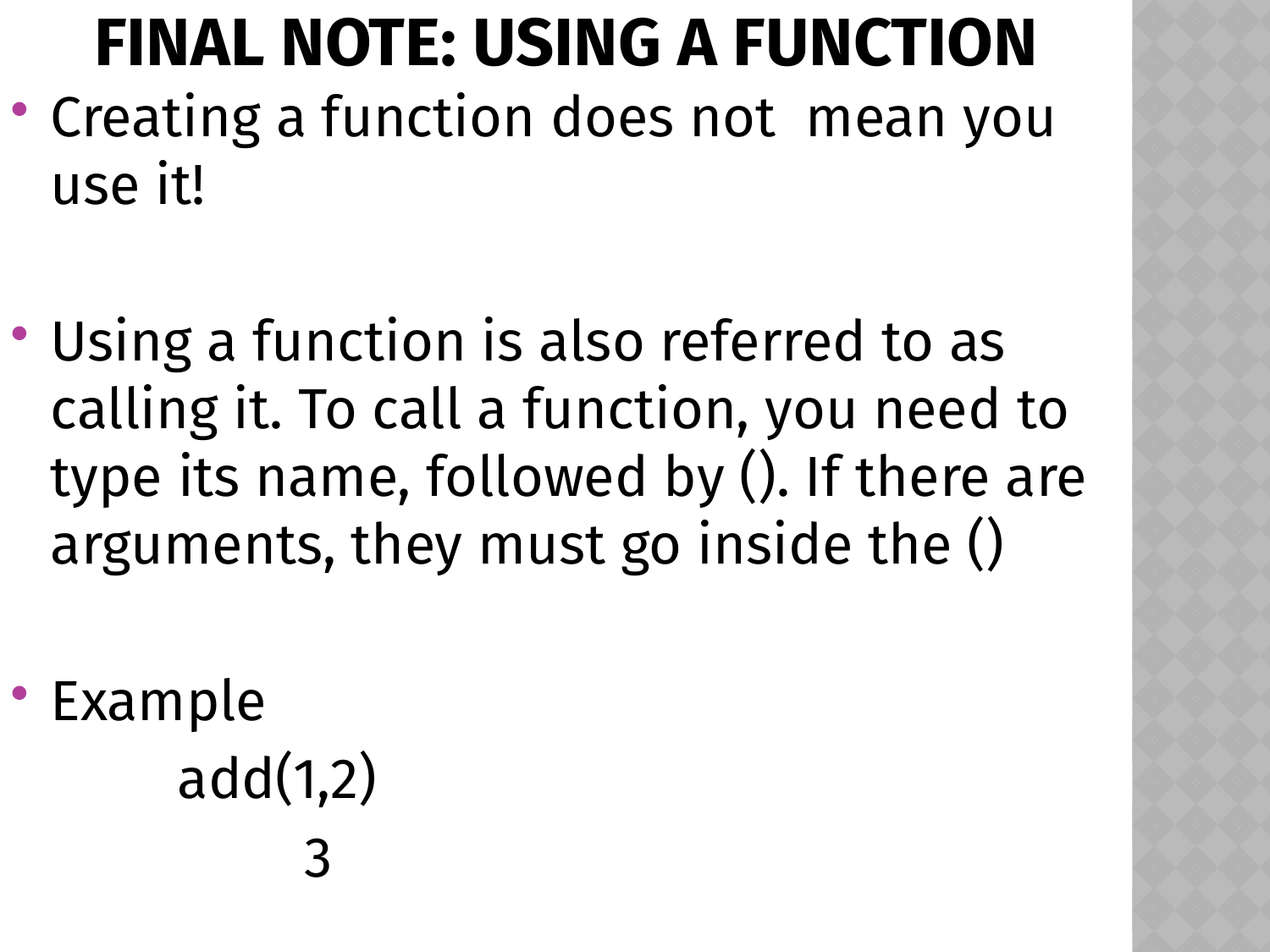

# Final Note: Using a function
Creating a function does not  mean you use it!

Using a function is also referred to as calling it. To call a function, you need to type its name, followed by (). If there are arguments, they must go inside the ()

Example
		add(1,2)
			3